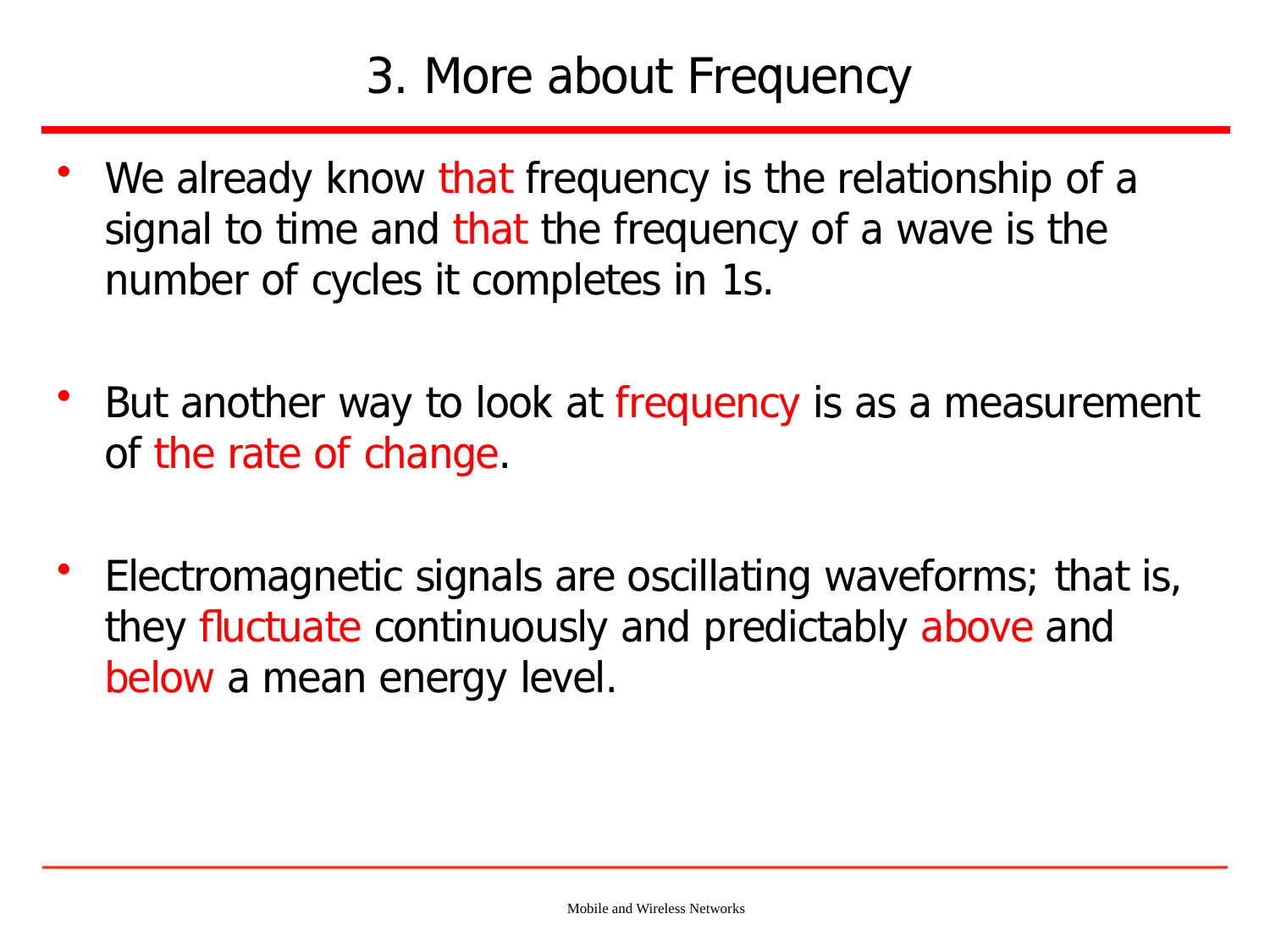

# 3. More about Frequency

We already know that frequency is the relationship of a signal to time and that the frequency of a wave is the number of cycles it completes in 1s.

But another way to look at frequency is as a measurement of the rate of change.

Electromagnetic signals are oscillating waveforms; that is, they fluctuate continuously and predictably above and below a mean energy level.

Mobile and Wireless Networks